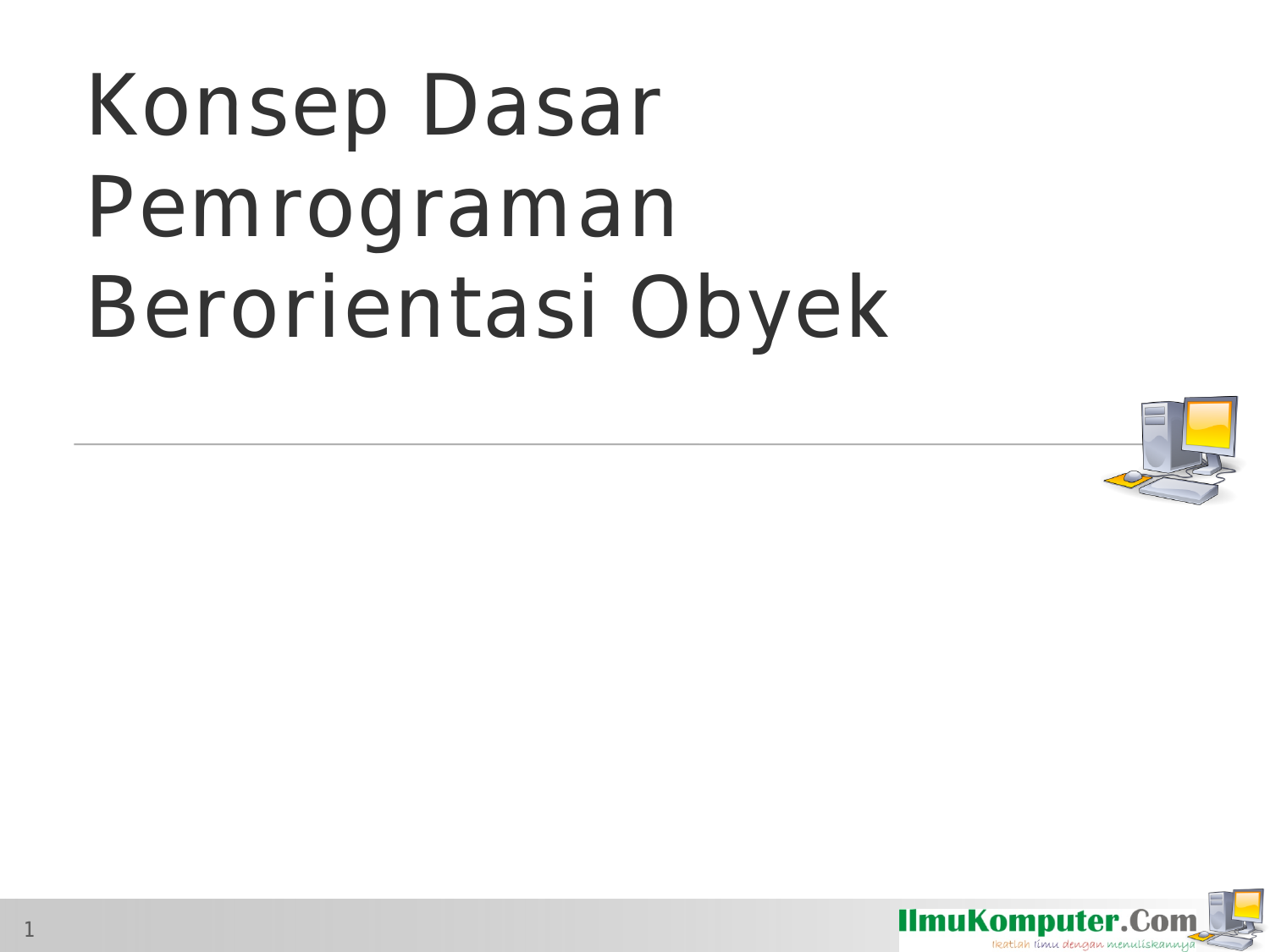

# Konsep Dasar Pemrograman Berorientasi Obyek

1